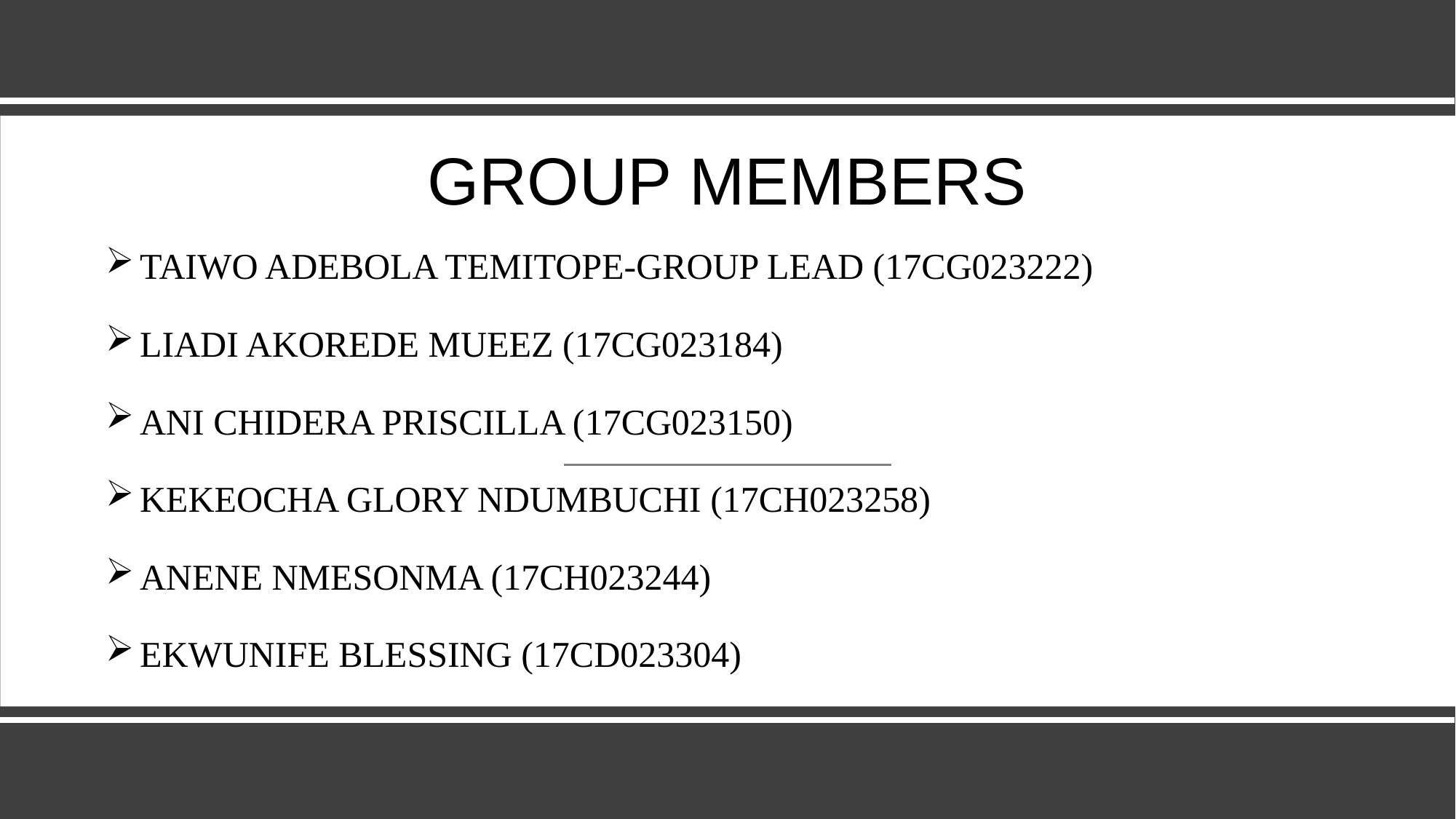

GROUP MEMBERS
TAIWO ADEBOLA TEMITOPE-GROUP LEAD (17CG023222)
LIADI AKOREDE MUEEZ (17CG023184)
ANI CHIDERA PRISCILLA (17CG023150)
KEKEOCHA GLORY NDUMBUCHI (17CH023258)
ANENE NMESONMA (17CH023244)
EKWUNIFE BLESSING (17CD023304)